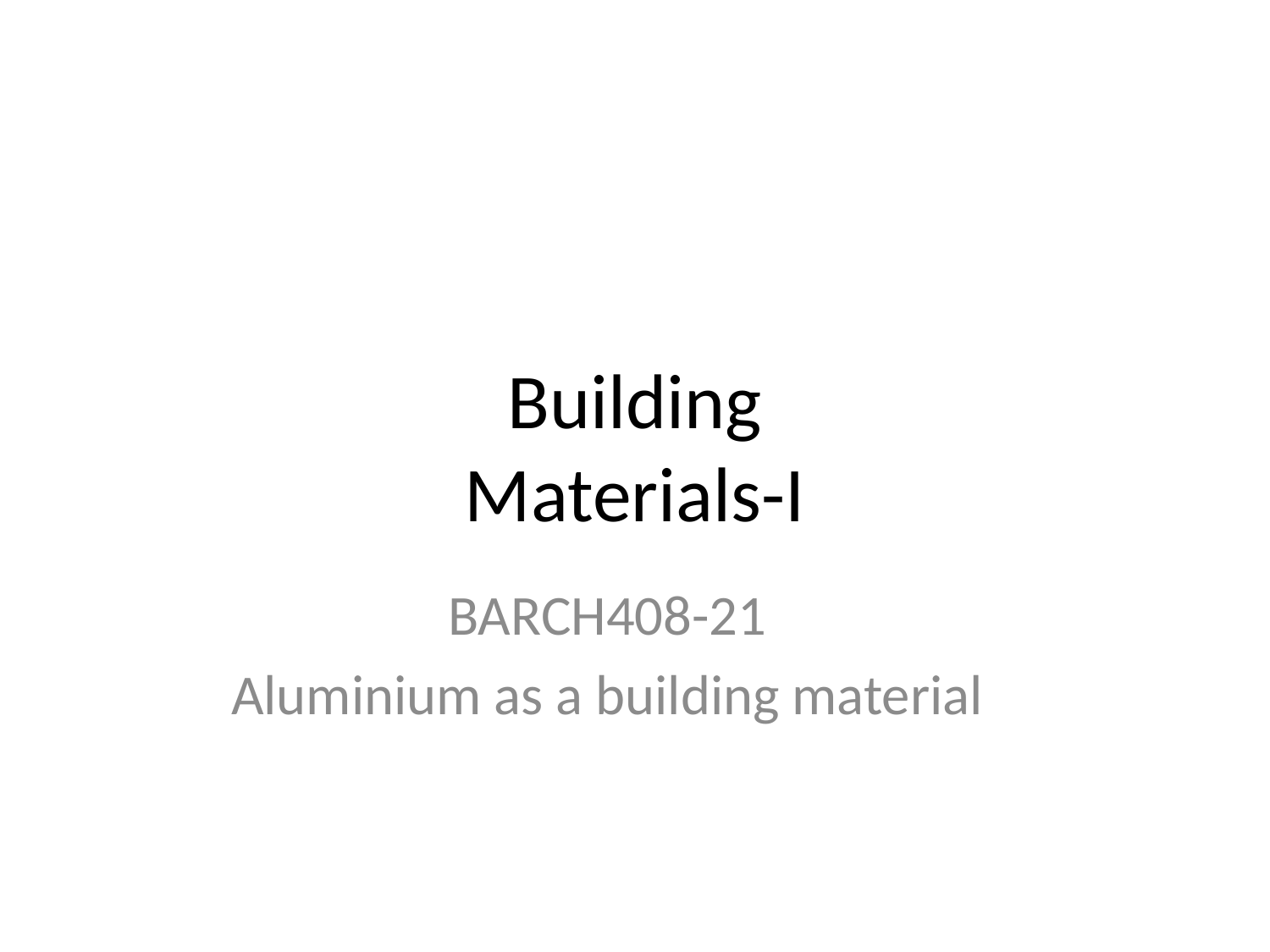

# Building Materials-I
BARCH408-21
Aluminium as a building material